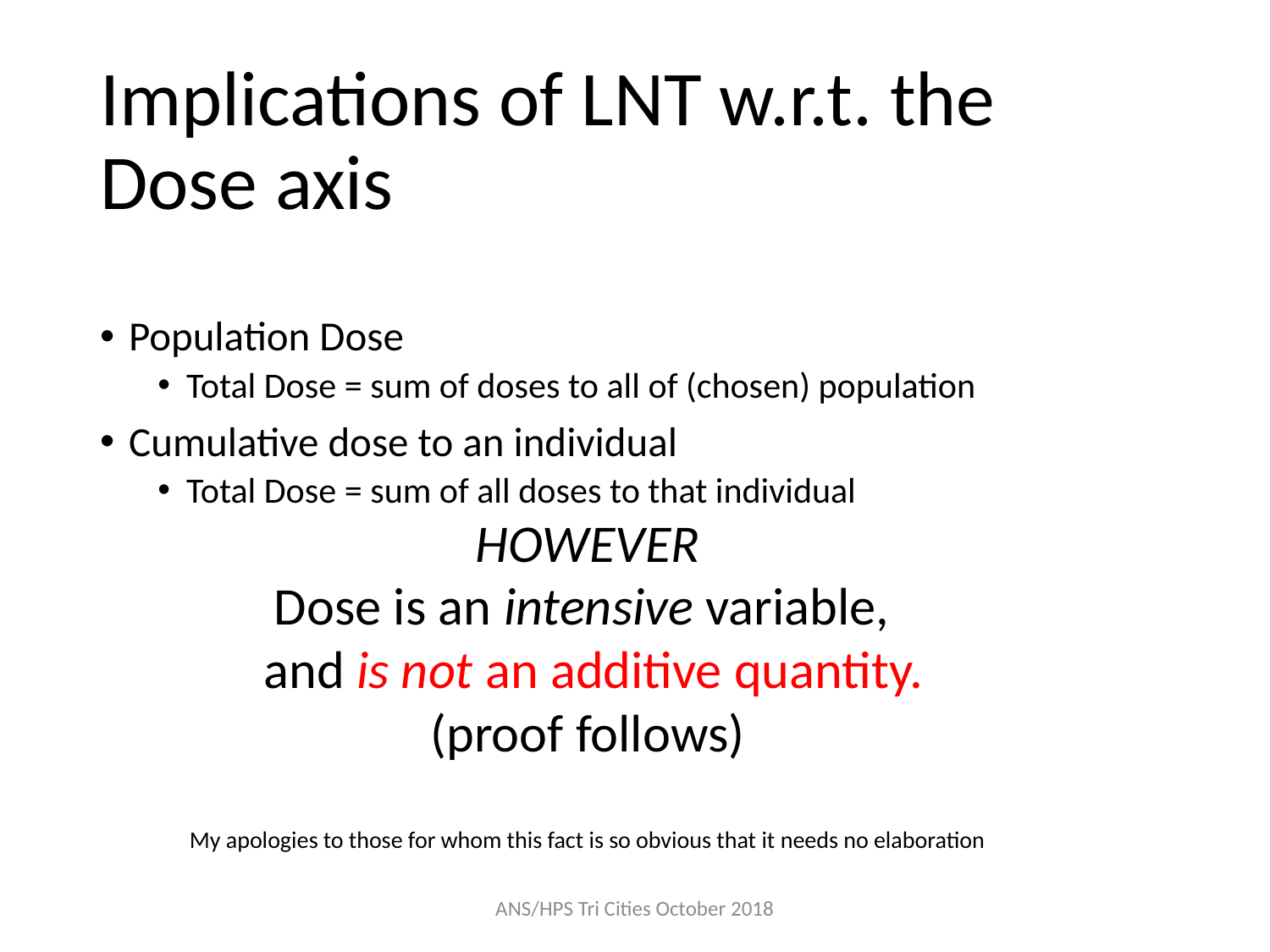

# Implications of LNT w.r.t. the Dose axis
Population Dose
Total Dose = sum of doses to all of (chosen) population
Cumulative dose to an individual
Total Dose = sum of all doses to that individual
HOWEVER
Dose is an intensive variable,
 and is not an additive quantity.
(proof follows)
My apologies to those for whom this fact is so obvious that it needs no elaboration
ANS/HPS Tri Cities October 2018